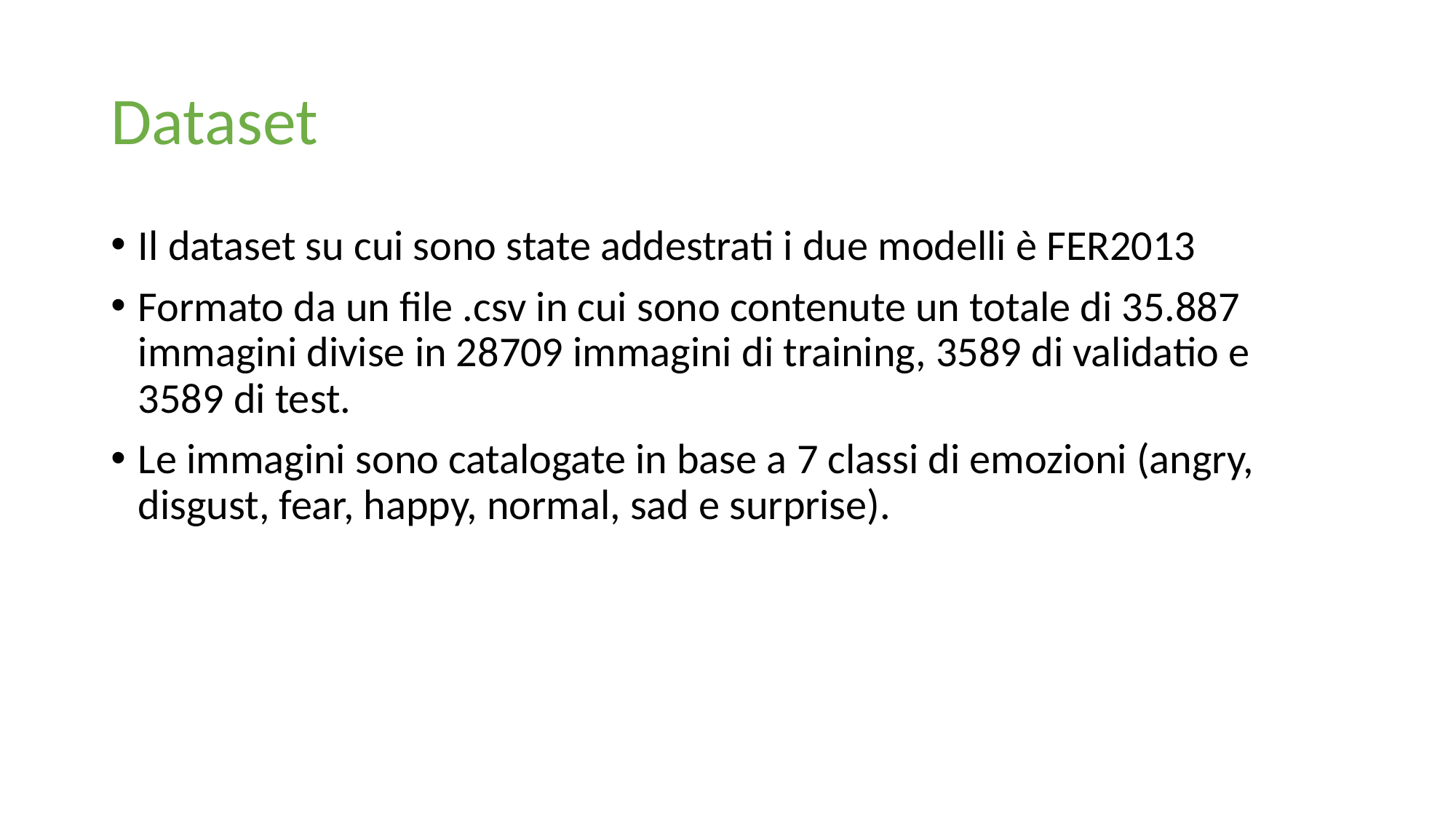

# Dataset
Il dataset su cui sono state addestrati i due modelli è FER2013
Formato da un file .csv in cui sono contenute un totale di 35.887 immagini divise in 28709 immagini di training, 3589 di validatio e 3589 di test.
Le immagini sono catalogate in base a 7 classi di emozioni (angry, disgust, fear, happy, normal, sad e surprise).